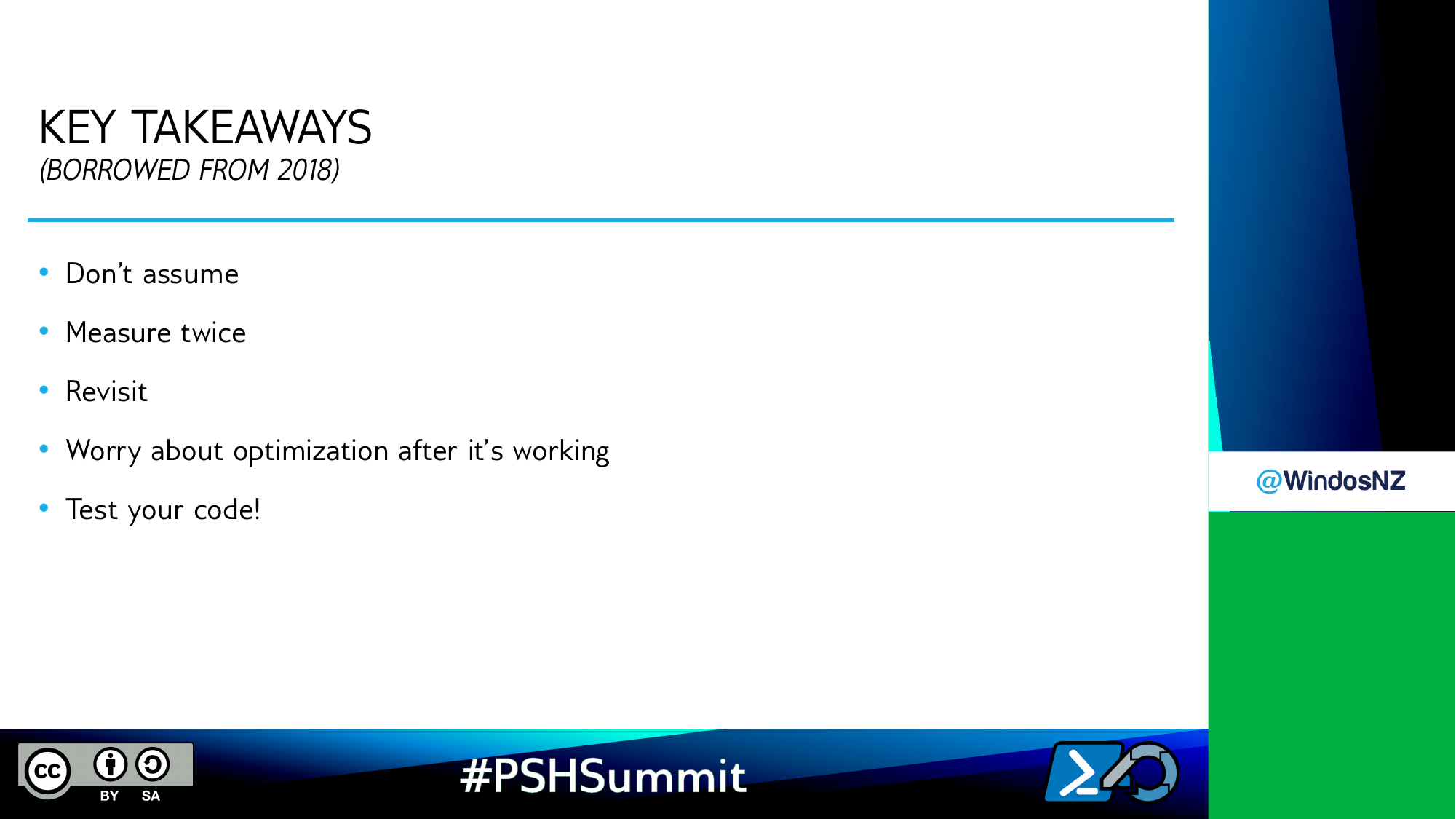

# Key Takeaways (Borrowed from 2018)
Don’t assume
Measure twice
Revisit
Worry about optimization after it’s working
Test your code!